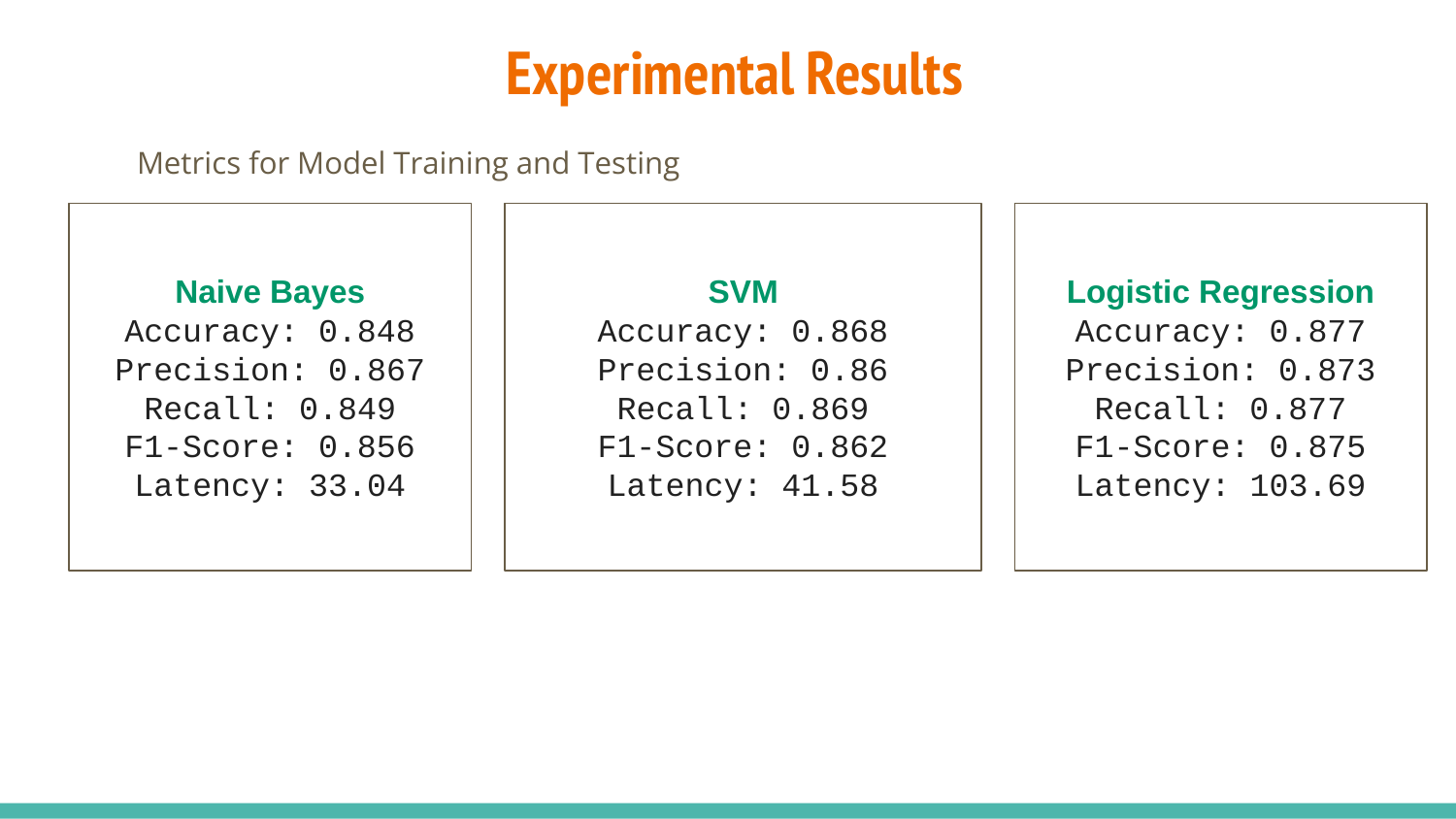

# Experimental Results
Metrics for Model Training and Testing

Naive Bayes
Accuracy: 0.848
Precision: 0.867
Recall: 0.849
F1-Score: 0.856
Latency: 33.04
SVM
Accuracy: 0.868
Precision: 0.86
Recall: 0.869
F1-Score: 0.862
Latency: 41.58
Logistic Regression
Accuracy: 0.877
Precision: 0.873
Recall: 0.877
F1-Score: 0.875
Latency: 103.69